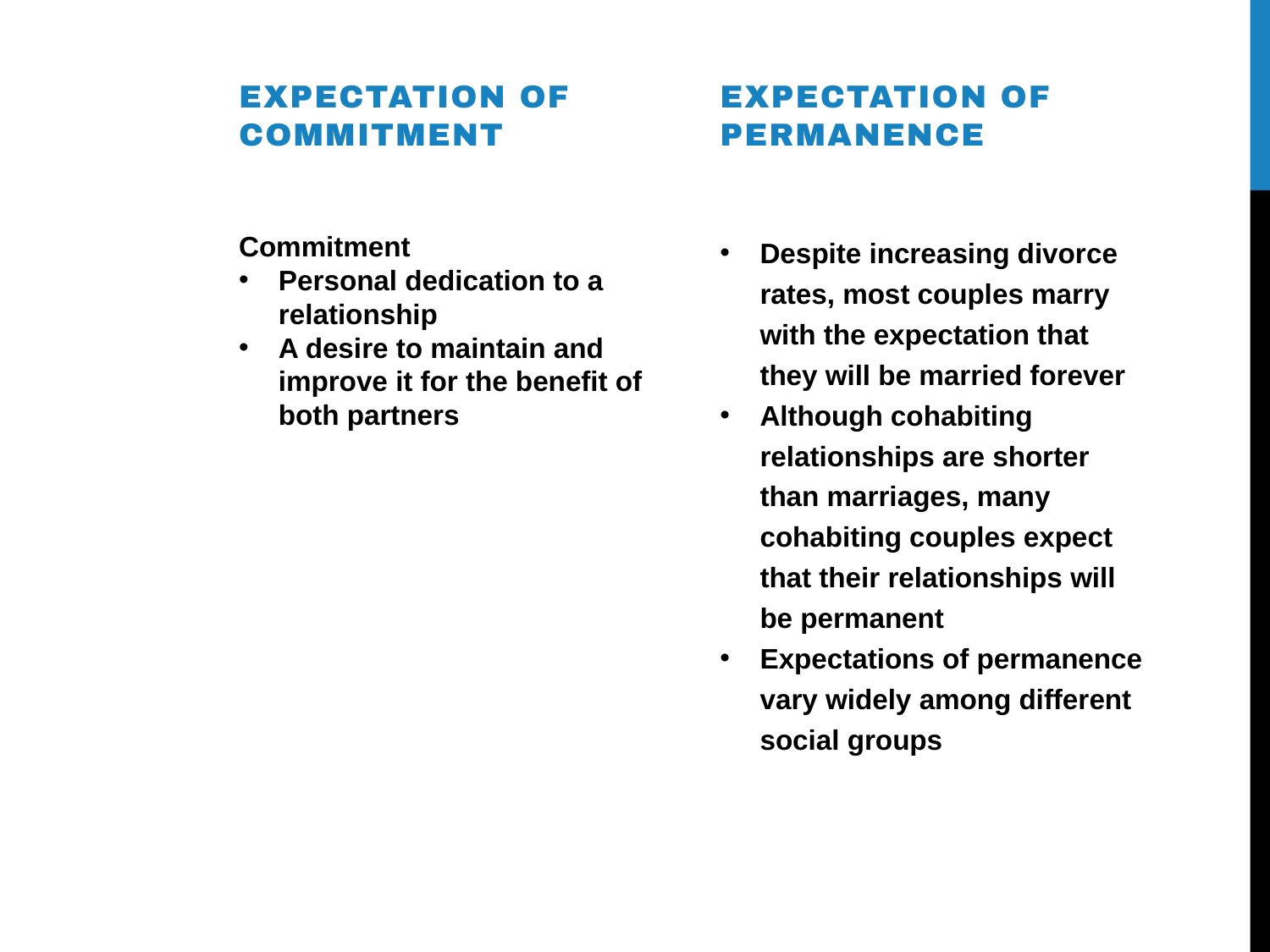

Expectation of commitment
Expectation of permanence

Commitment
Personal dedication to a relationship
A desire to maintain and improve it for the benefit of both partners

Despite increasing divorce rates, most couples marry with the expectation that they will be married forever
Although cohabiting relationships are shorter than marriages, many cohabiting couples expect that their relationships will be permanent
Expectations of permanence vary widely among different social groups